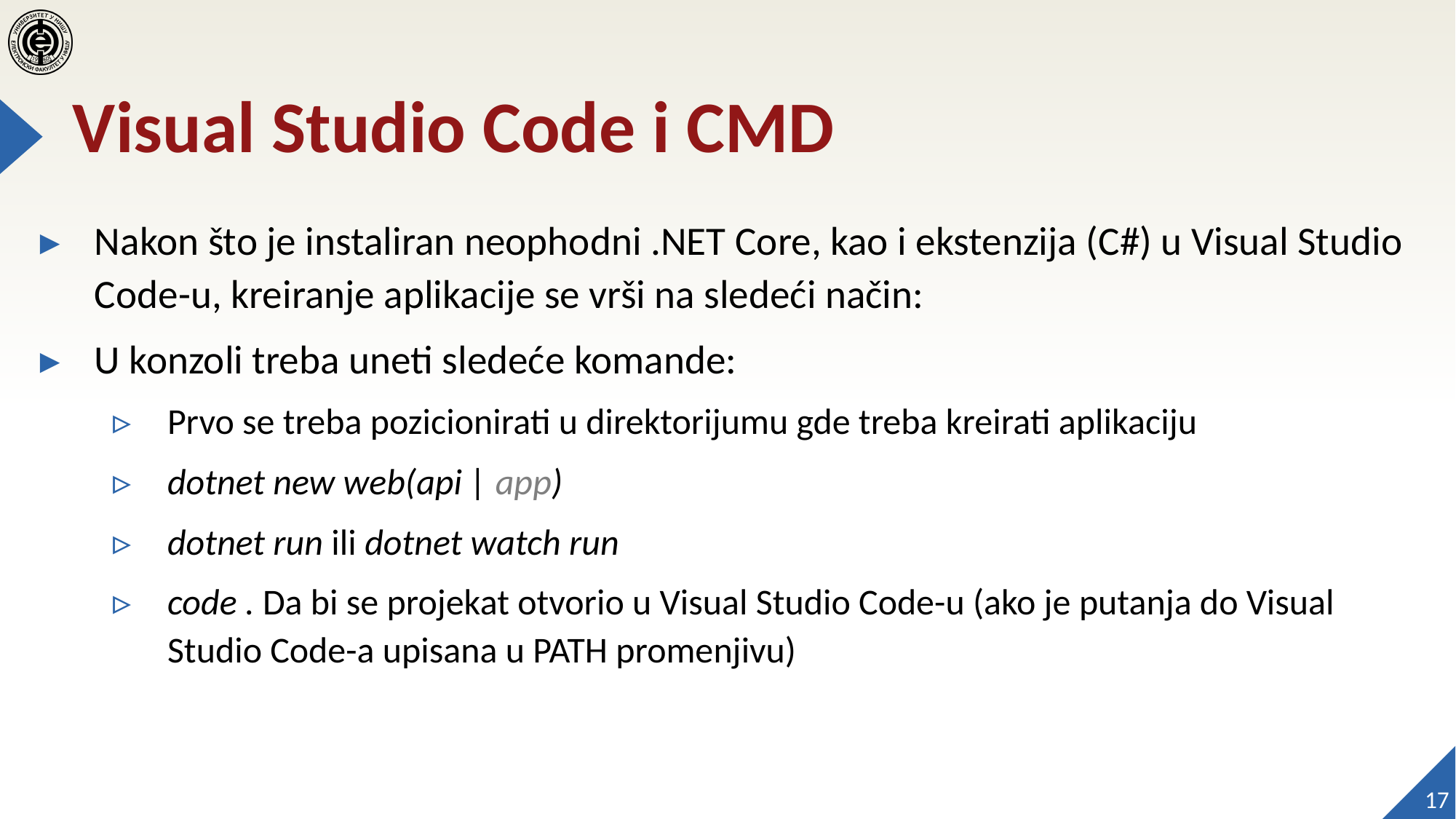

# Visual Studio Code i CMD
Nakon što je instaliran neophodni .NET Core, kao i ekstenzija (C#) u Visual Studio Code-u, kreiranje aplikacije se vrši na sledeći način:
U konzoli treba uneti sledeće komande:
Prvo se treba pozicionirati u direktorijumu gde treba kreirati aplikaciju
dotnet new web(api | app)
dotnet run ili dotnet watch run
code . Da bi se projekat otvorio u Visual Studio Code-u (ako je putanja do Visual Studio Code-a upisana u PATH promenjivu)
17